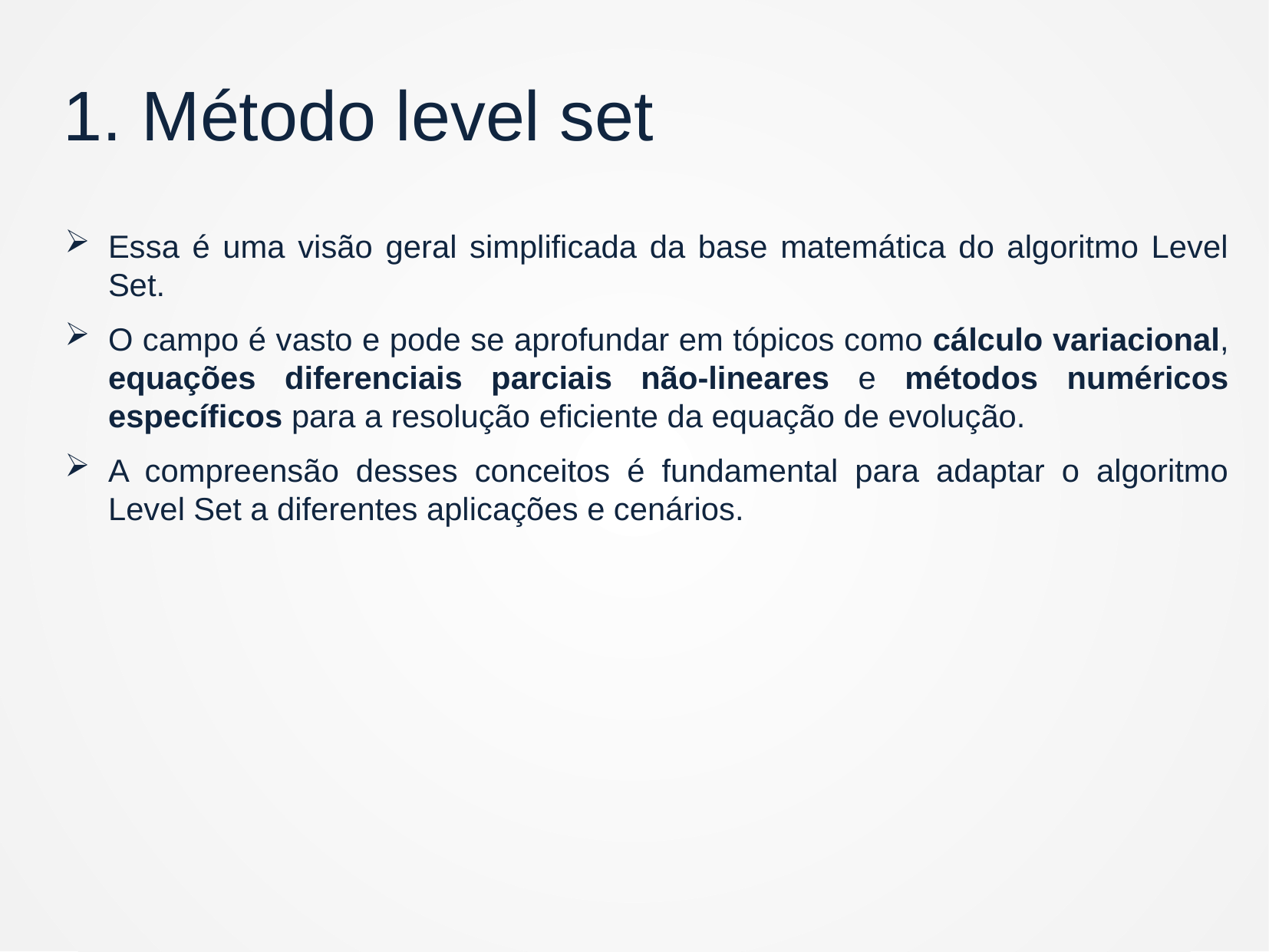

1. Método level set
Essa é uma visão geral simplificada da base matemática do algoritmo Level Set.
O campo é vasto e pode se aprofundar em tópicos como cálculo variacional, equações diferenciais parciais não-lineares e métodos numéricos específicos para a resolução eficiente da equação de evolução.
A compreensão desses conceitos é fundamental para adaptar o algoritmo Level Set a diferentes aplicações e cenários.